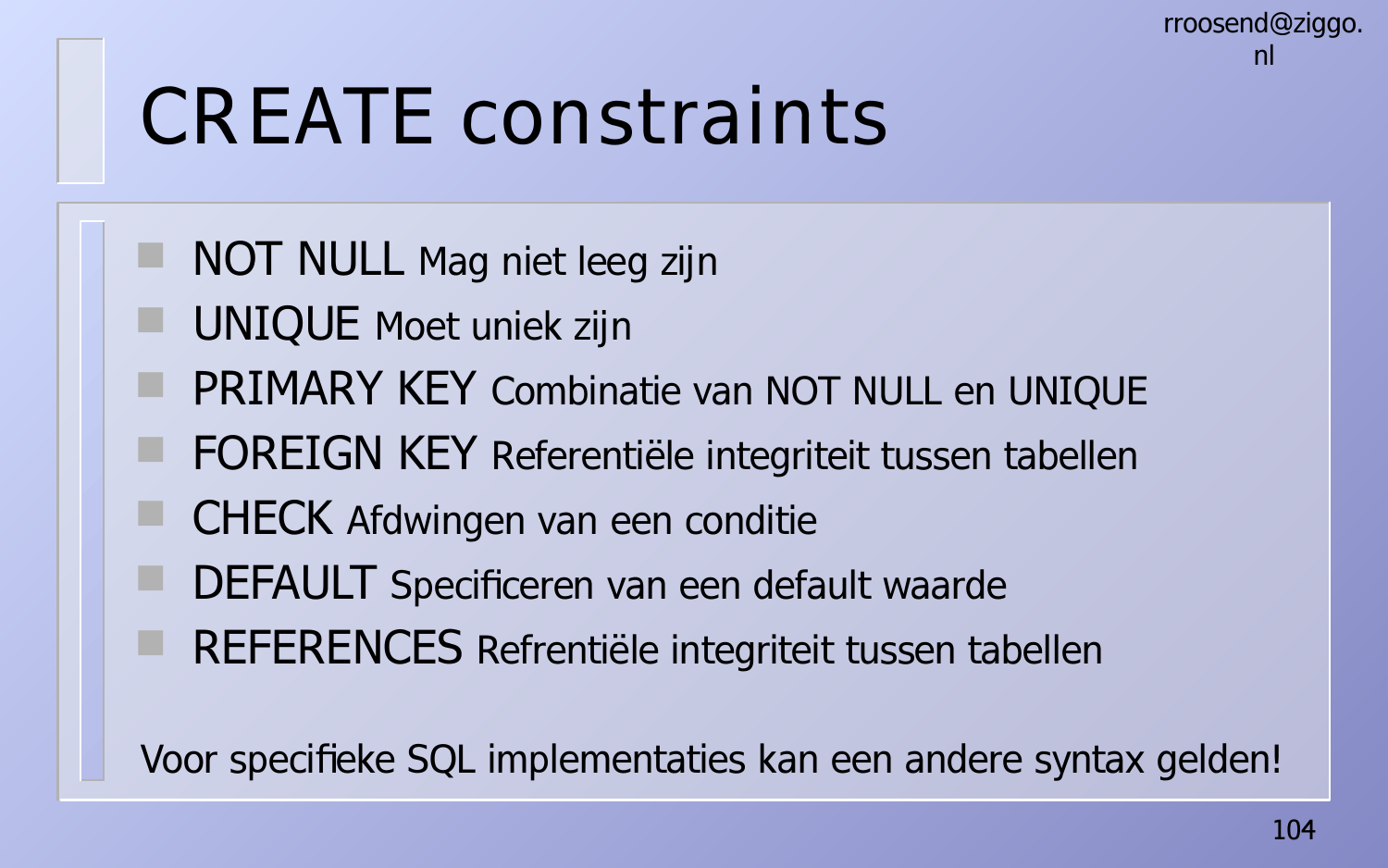

rroosend@ziggo.nl
# CREATE constraints
NOT NULL Mag niet leeg zijn
UNIQUE Moet uniek zijn
PRIMARY KEY Combinatie van NOT NULL en UNIQUE
FOREIGN KEY Referentiële integriteit tussen tabellen
CHECK Afdwingen van een conditie
DEFAULT Specificeren van een default waarde
REFERENCES Refrentiële integriteit tussen tabellen

Voor specifieke SQL implementaties kan een andere syntax gelden!

104